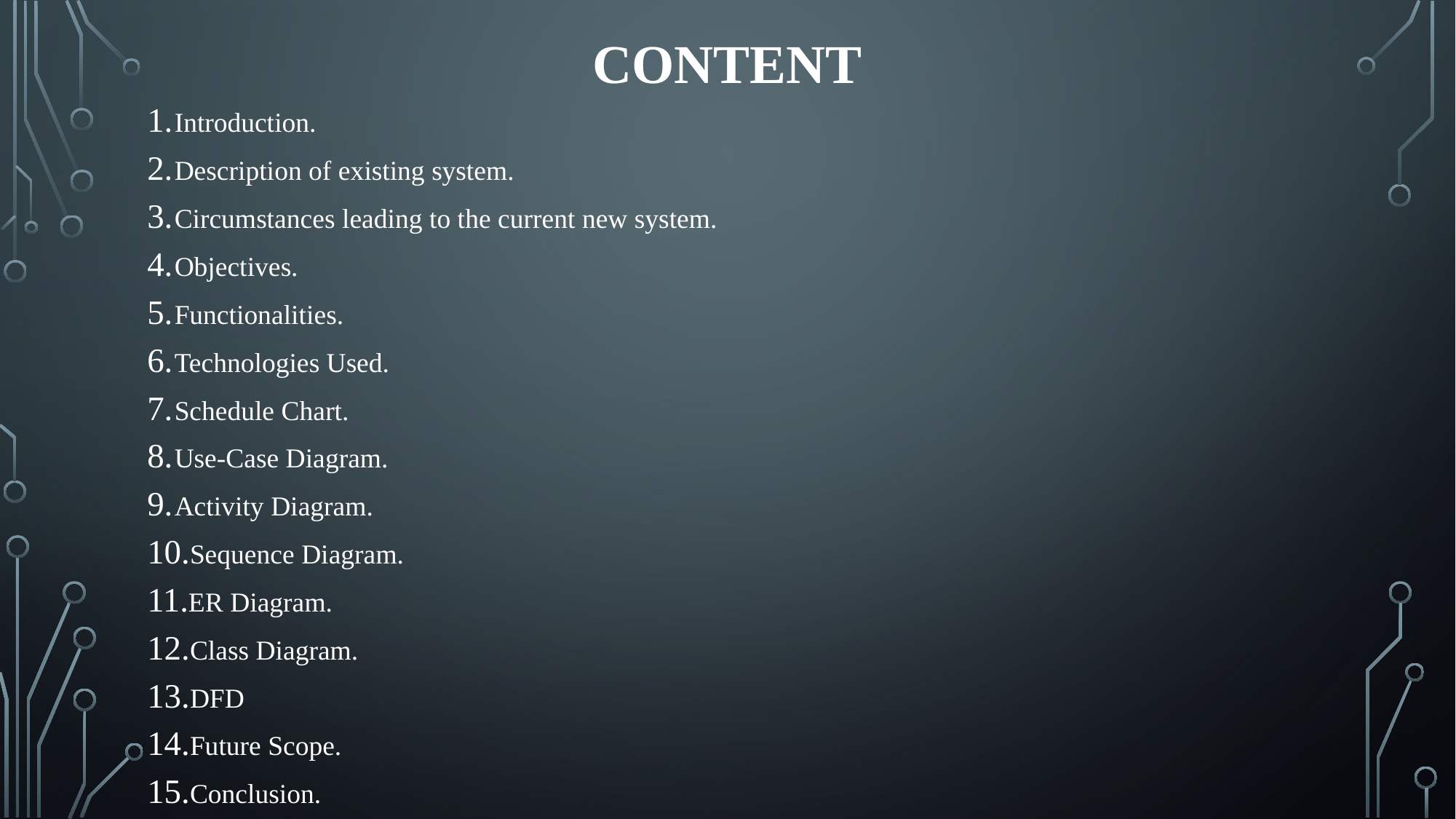

# CONTENT
Introduction.
Description of existing system.
Circumstances leading to the current new system.
Objectives.
Functionalities.
Technologies Used.
Schedule Chart.
Use-Case Diagram.
Activity Diagram.
Sequence Diagram.
ER Diagram.
Class Diagram.
DFD
Future Scope.
Conclusion.